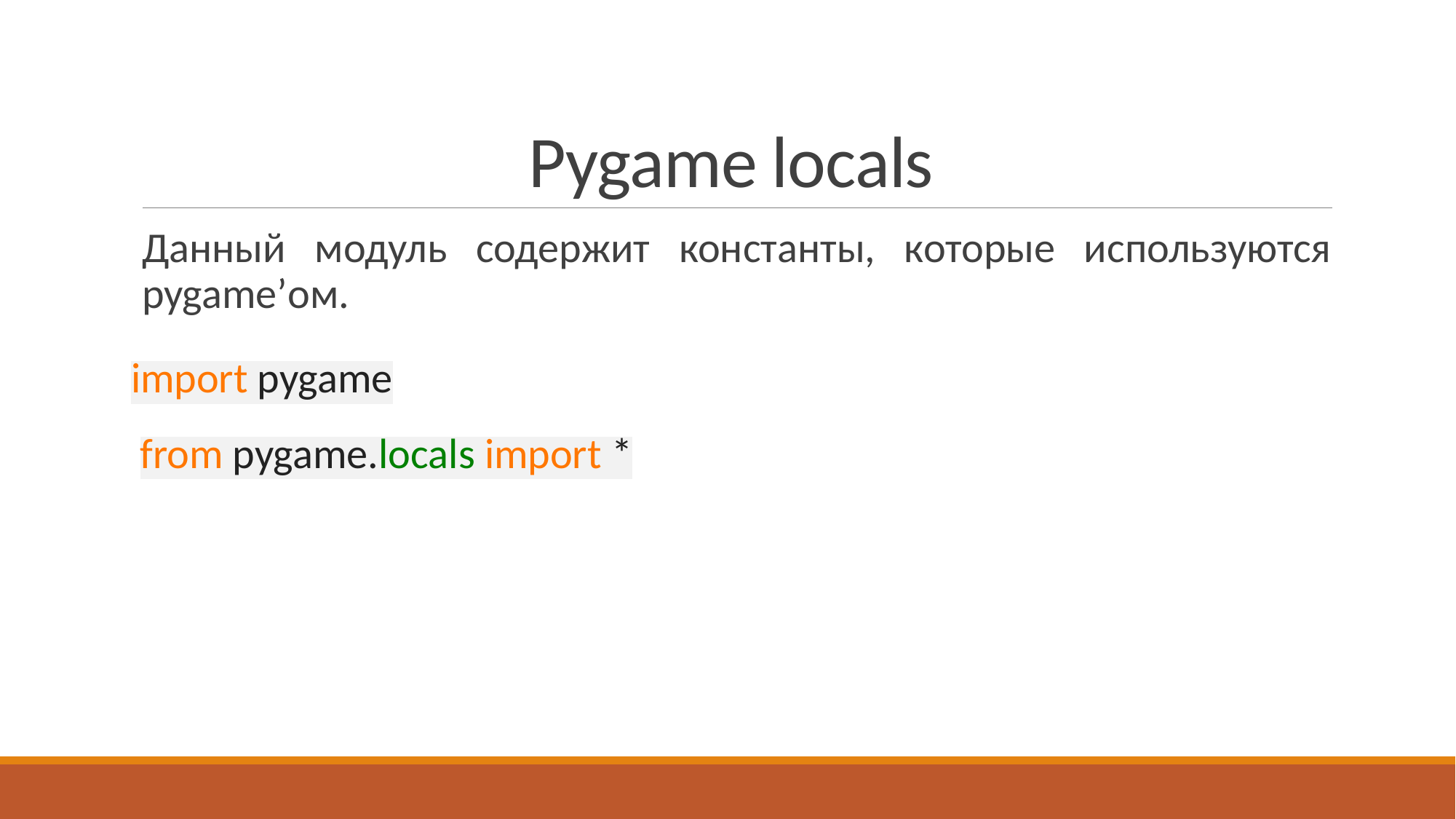

# Pygame locals
Данный модуль содержит константы, которые используются pygame’ом.
import pygame
from pygame.locals import *